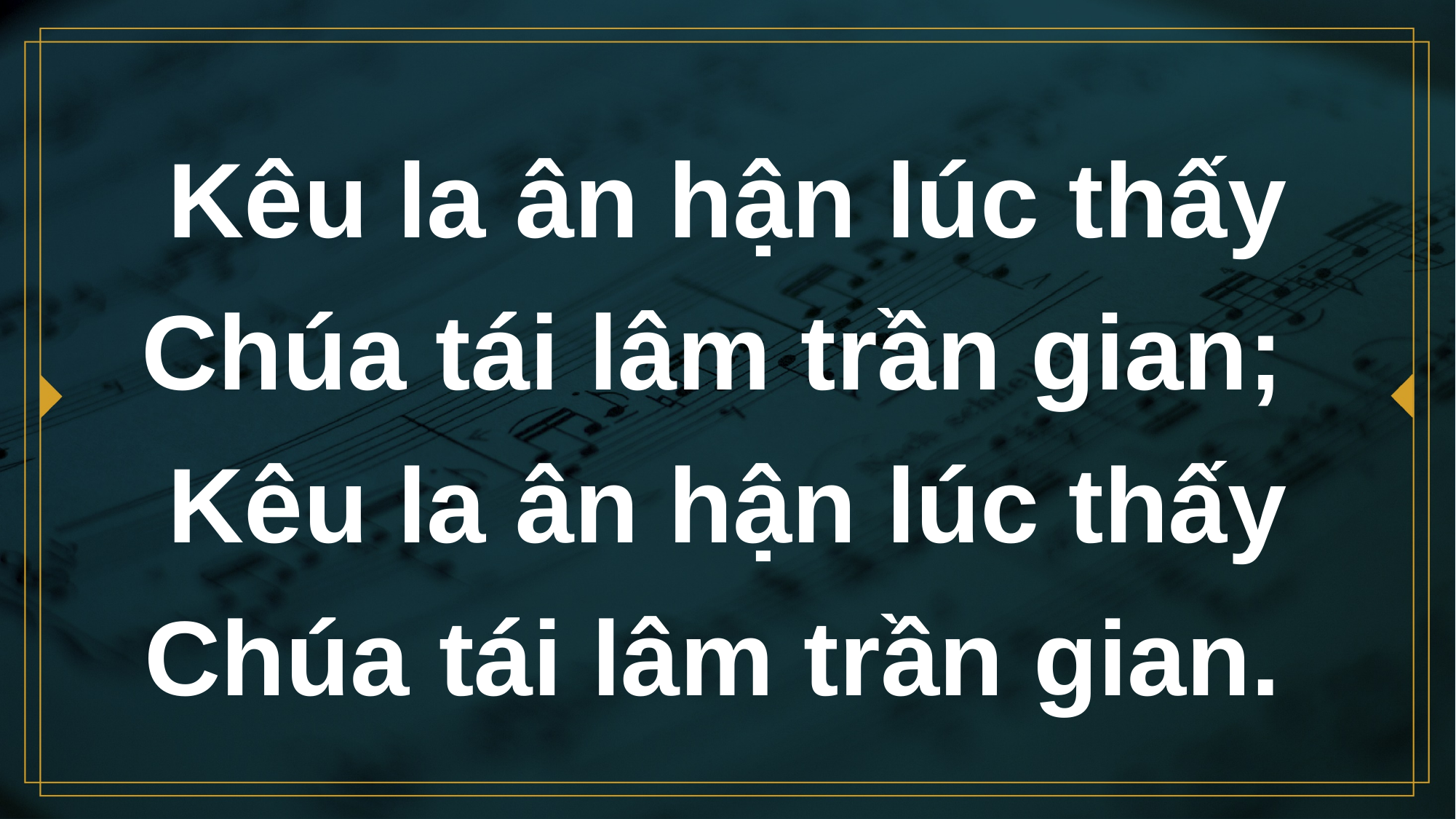

# Kêu la ân hận lúc thấy Chúa tái lâm trần gian; Kêu la ân hận lúc thấy Chúa tái lâm trần gian.